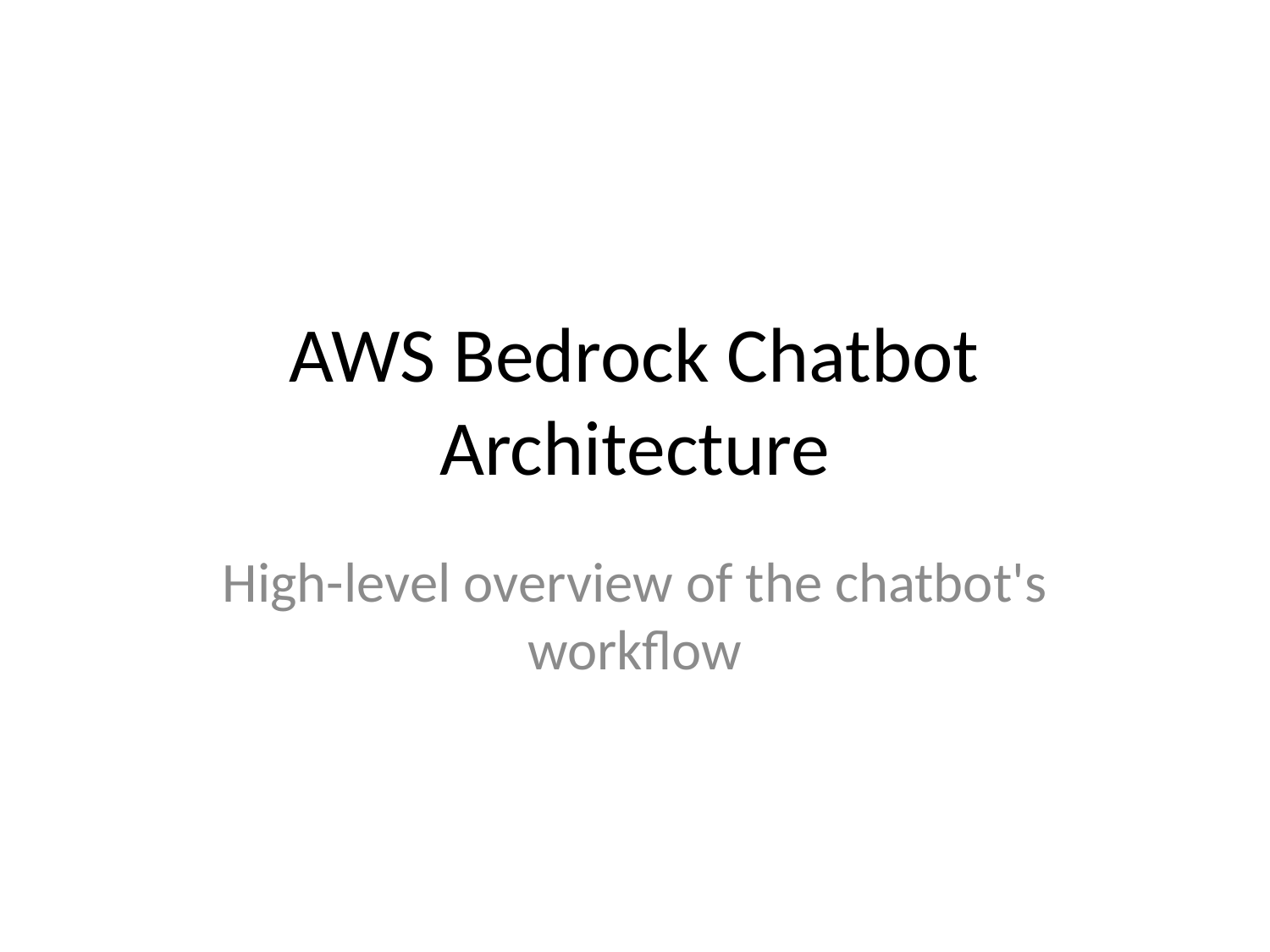

# AWS Bedrock Chatbot Architecture
High-level overview of the chatbot's workflow